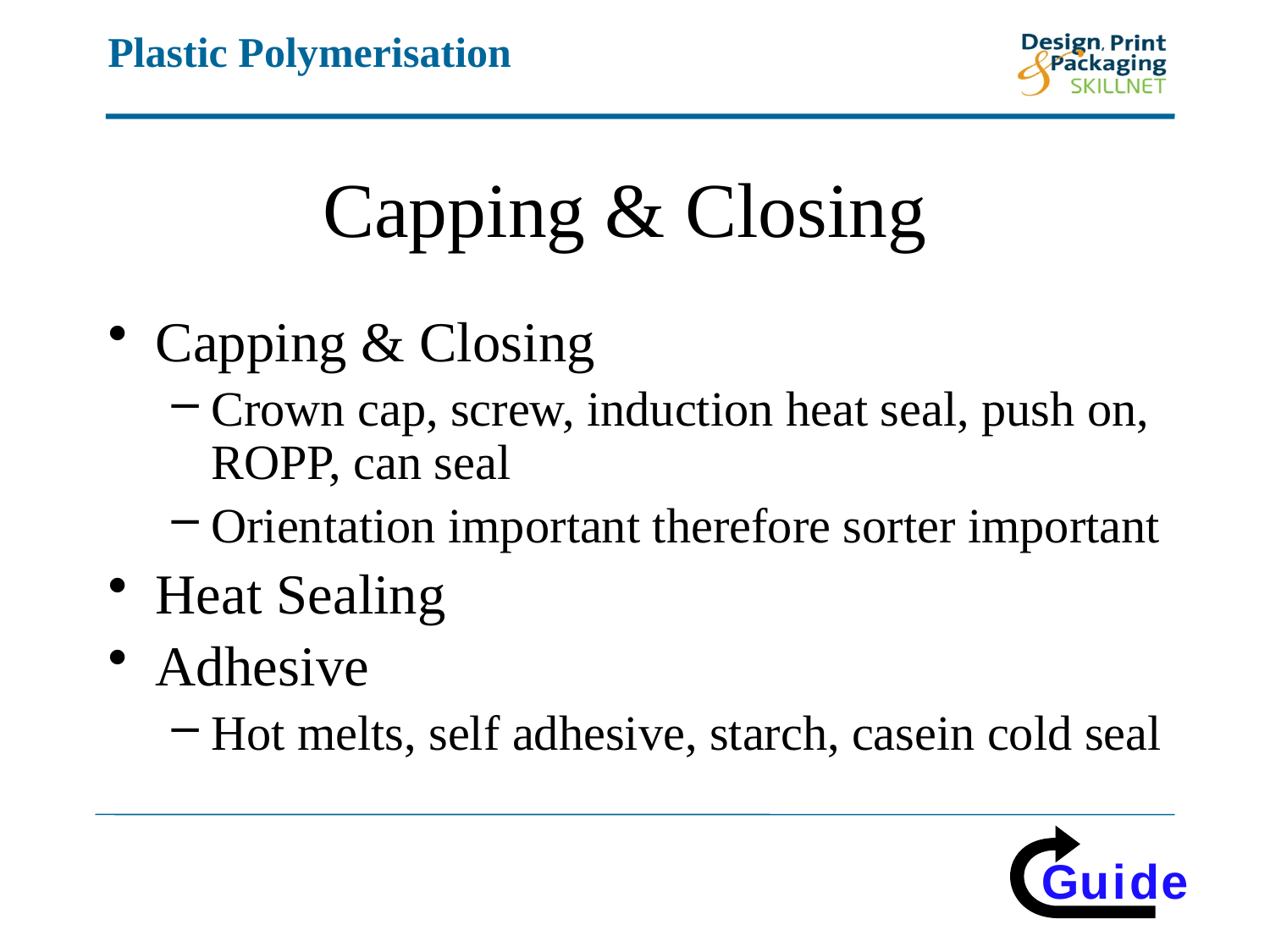

# Capping & Closing
Capping & Closing
Crown cap, screw, induction heat seal, push on, ROPP, can seal
Orientation important therefore sorter important
Heat Sealing
Adhesive
Hot melts, self adhesive, starch, casein cold seal